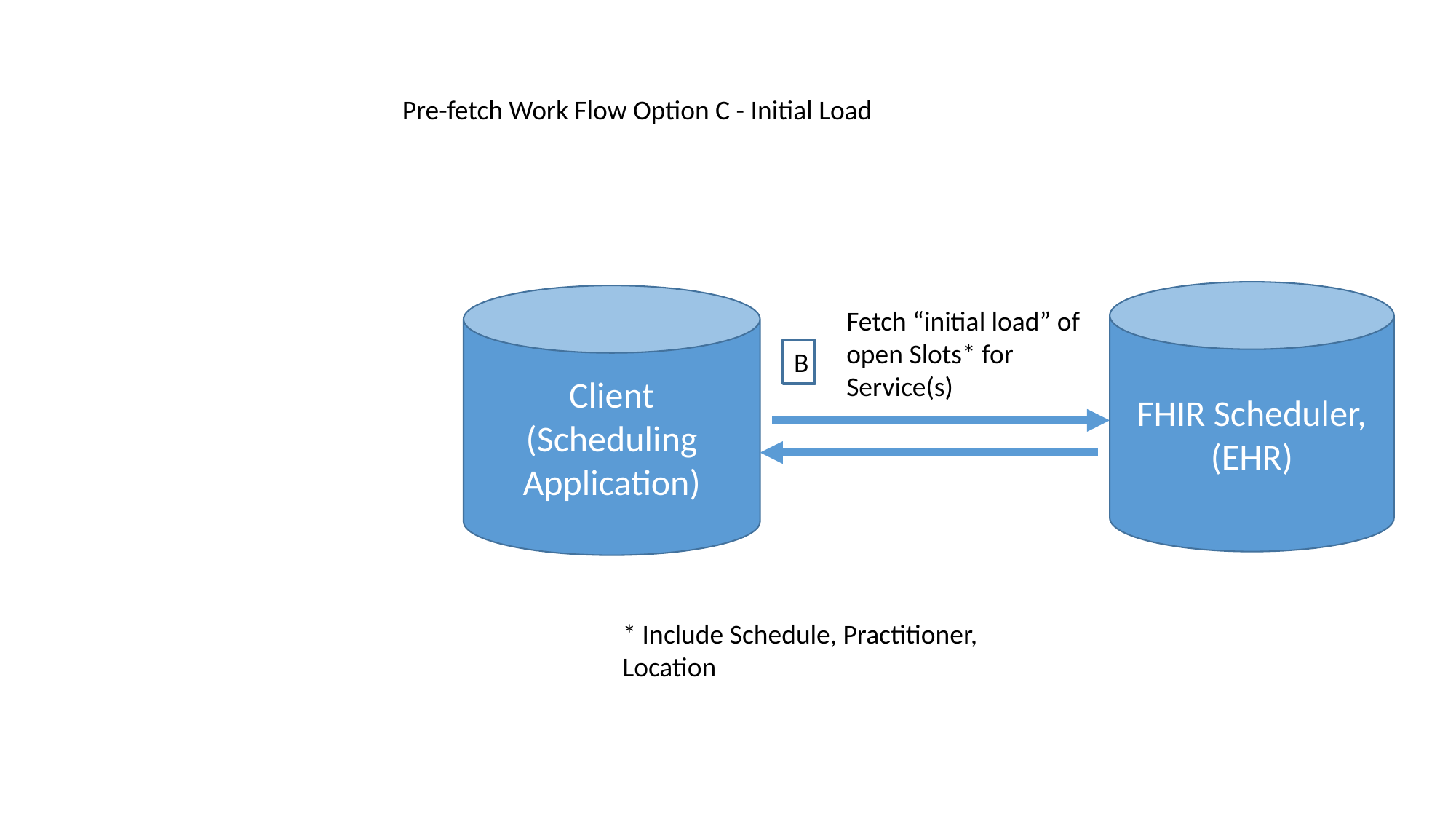

Pre-fetch Work Flow Option C - Initial Load
FHIR Scheduler, (EHR)
Client
(Scheduling Application)
Fetch “initial load” of open Slots* for Service(s)
B
* Include Schedule, Practitioner, Location